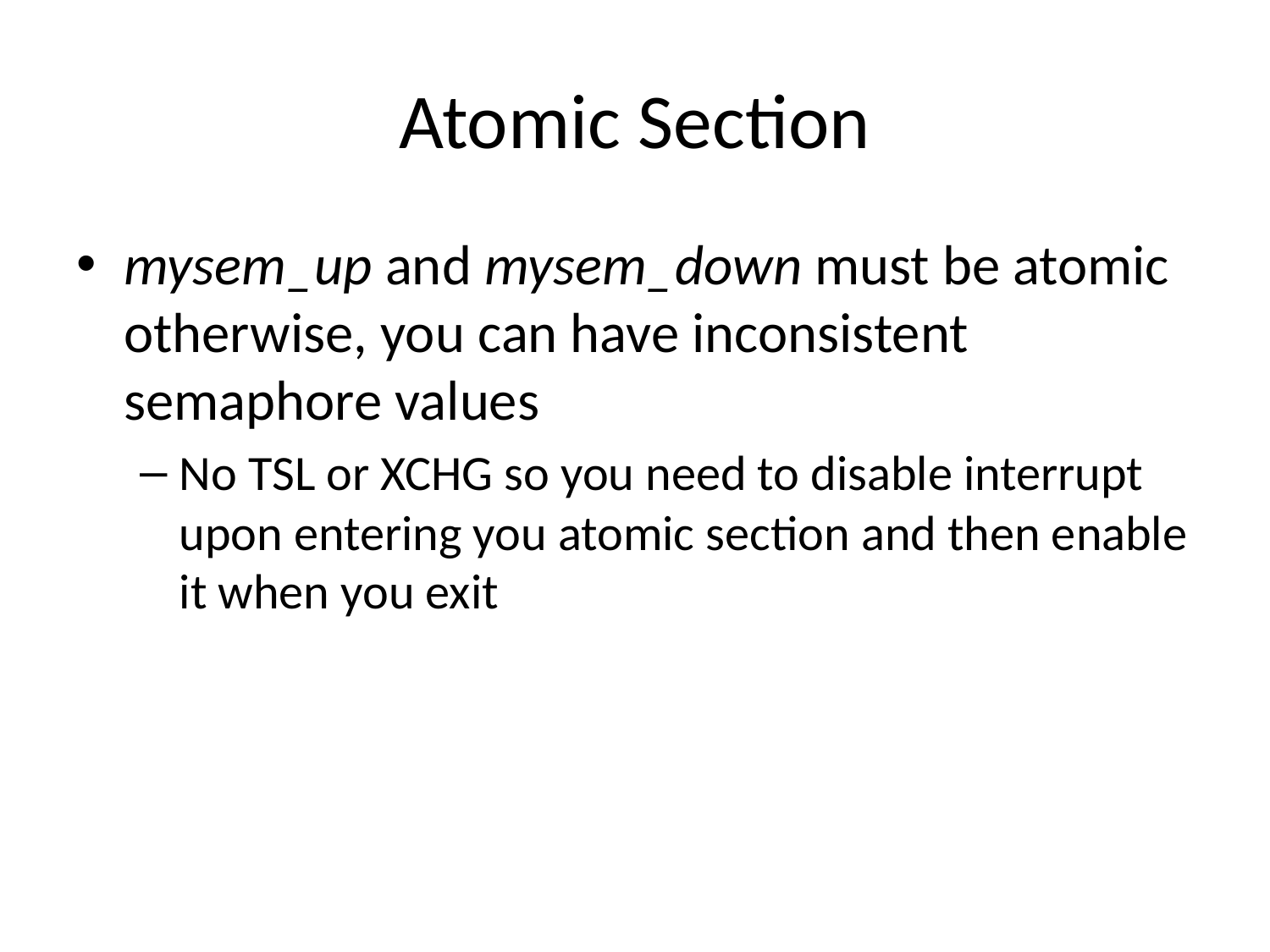

# Atomic Section
mysem_up and mysem_down must be atomic otherwise, you can have inconsistent semaphore values
No TSL or XCHG so you need to disable interrupt upon entering you atomic section and then enable it when you exit